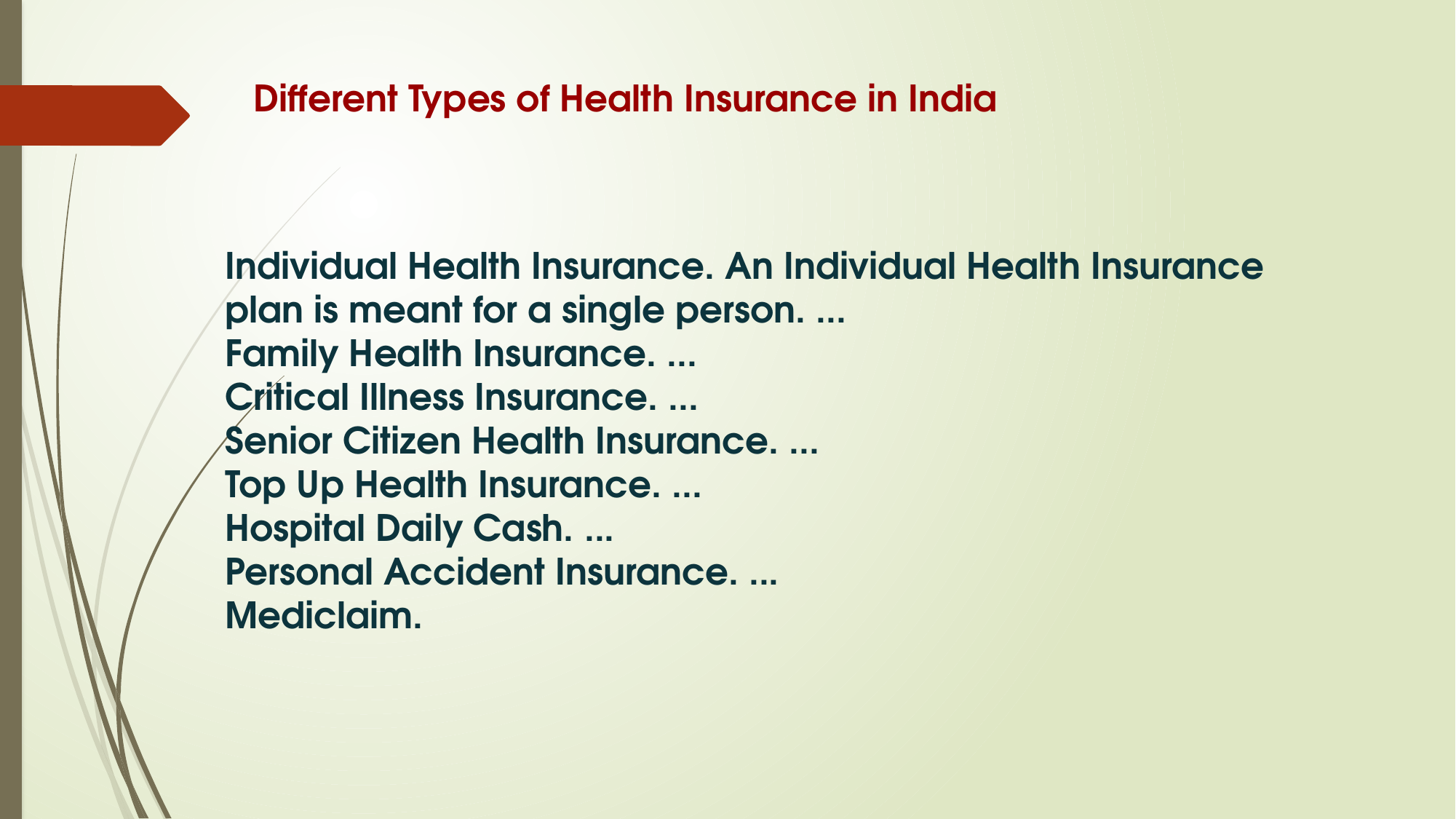

Different Types of Health Insurance in India

Individual Health Insurance. An Individual Health Insurance plan is meant for a single person. ...
Family Health Insurance. ...
Critical Illness Insurance. ...
Senior Citizen Health Insurance. ...
Top Up Health Insurance. ...
Hospital Daily Cash. ...
Personal Accident Insurance. ...
Mediclaim.